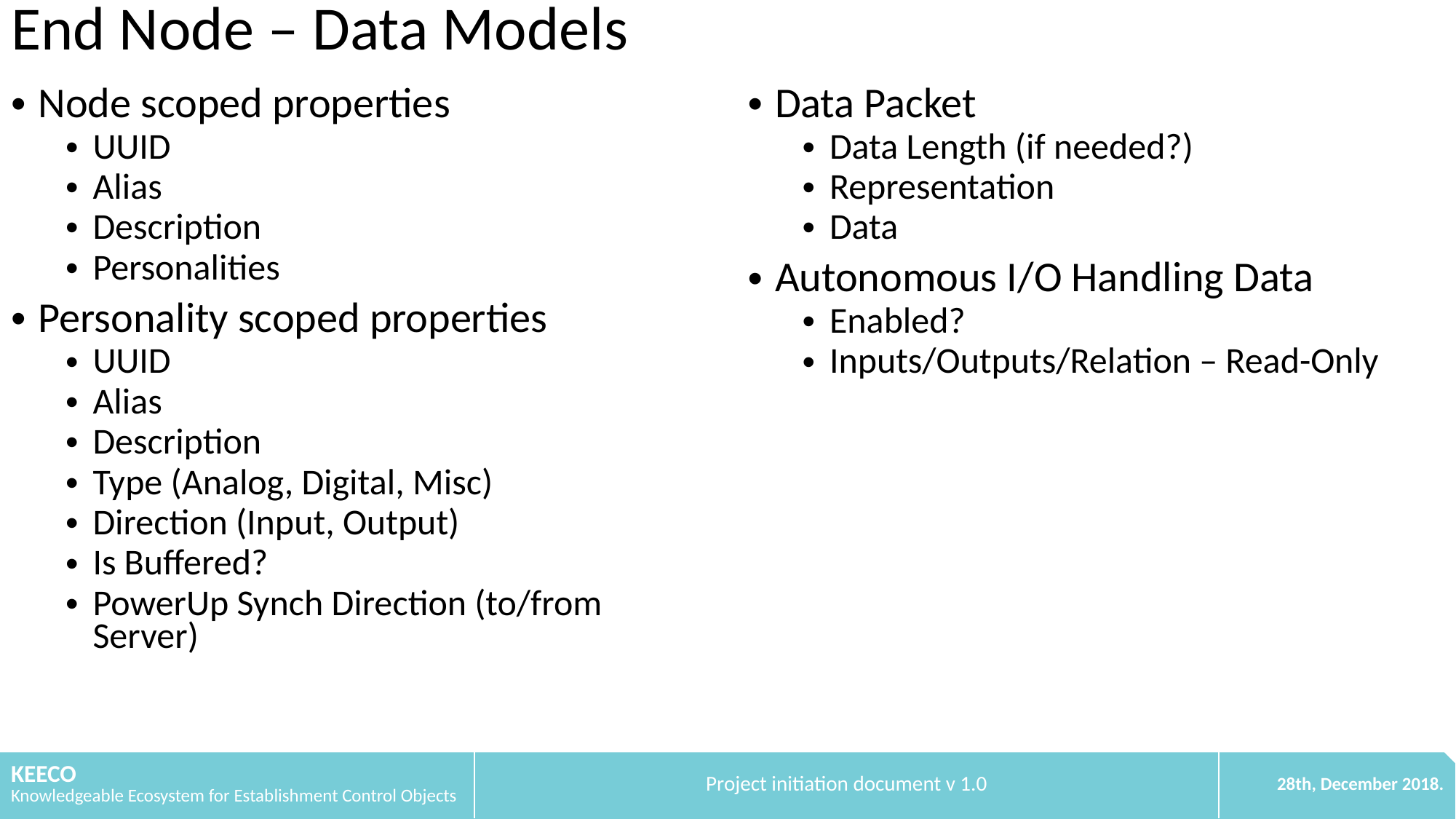

End Node – Data Models
Node scoped properties
UUID
Alias
Description
Personalities
Personality scoped properties
UUID
Alias
Description
Type (Analog, Digital, Misc)
Direction (Input, Output)
Is Buffered?
PowerUp Synch Direction (to/from Server)
Data Packet
Data Length (if needed?)
Representation
Data
Autonomous I/O Handling Data
Enabled?
Inputs/Outputs/Relation – Read-Only

| KEECO Knowledgeable Ecosystem for Establishment Control Objects | Project initiation document v 1.0 | 28th, December 2018. |
| --- | --- | --- |